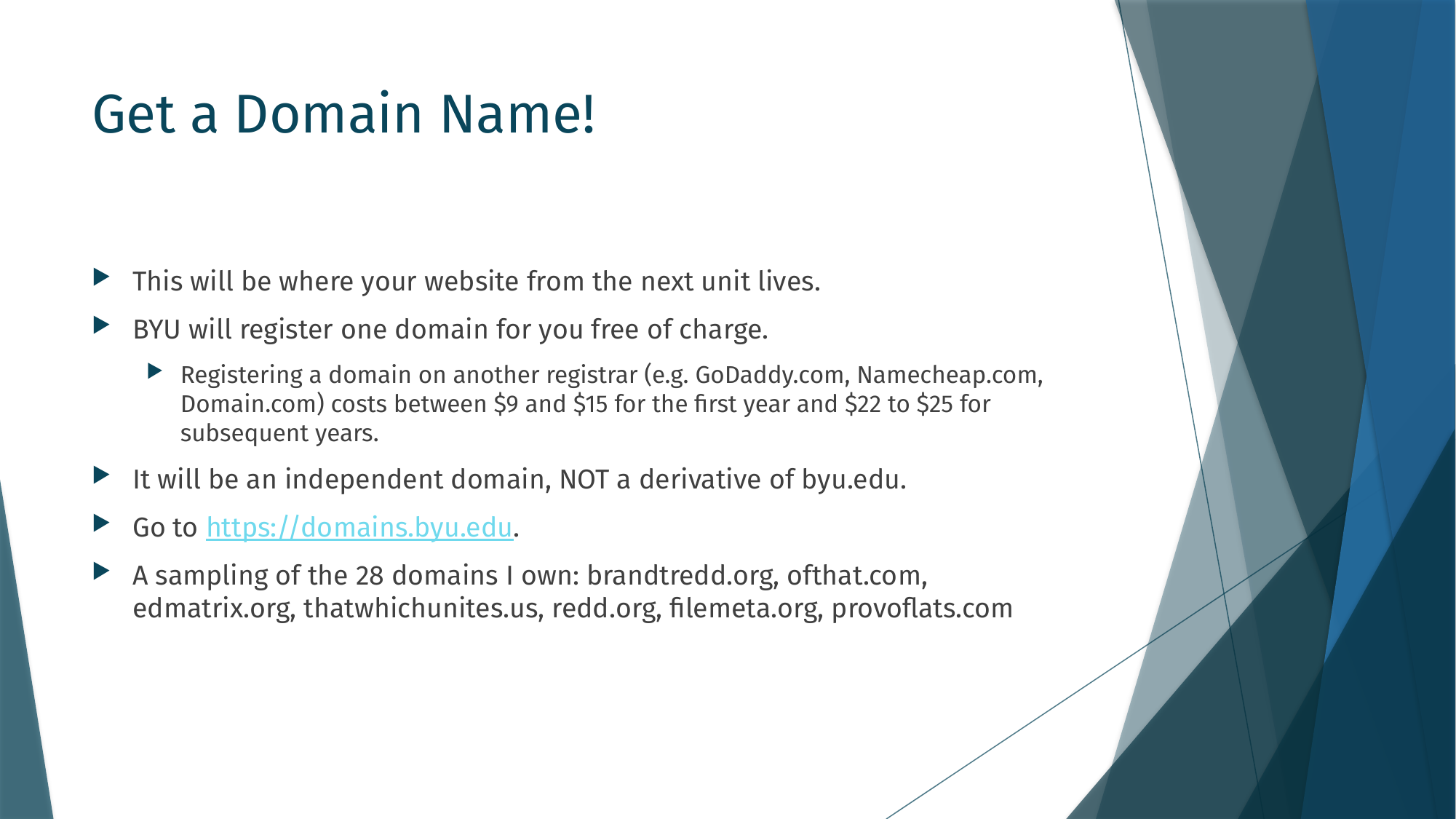

# Get a Domain Name!
This will be where your website from the next unit lives.
BYU will register one domain for you free of charge.
Registering a domain on another registrar (e.g. GoDaddy.com, Namecheap.com, Domain.com) costs between $9 and $15 for the first year and $22 to $25 for subsequent years.
It will be an independent domain, NOT a derivative of byu.edu.
Go to https://domains.byu.edu.
A sampling of the 28 domains I own: brandtredd.org, ofthat.com, edmatrix.org, thatwhichunites.us, redd.org, filemeta.org, provoflats.com